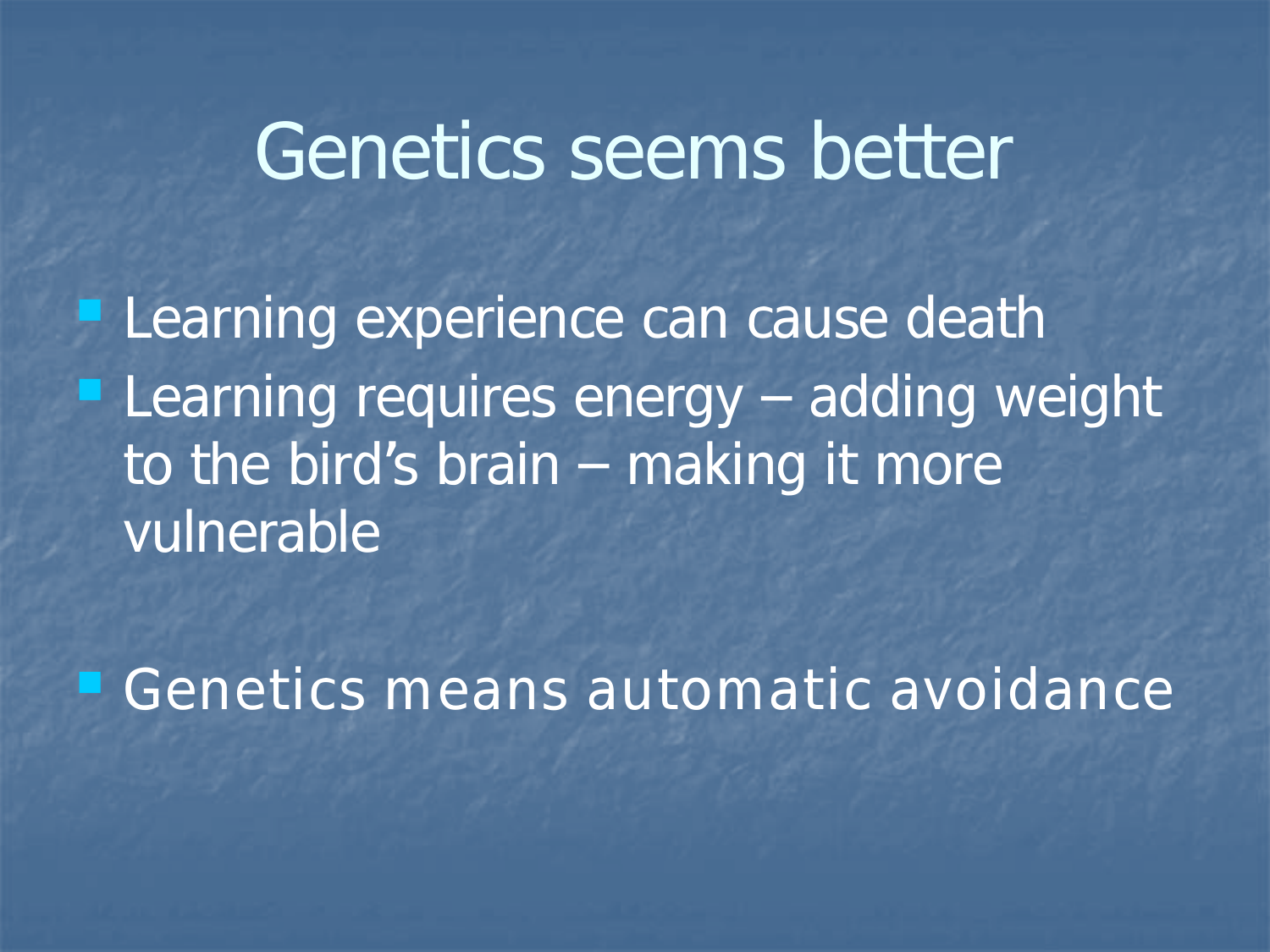

# Genetics seems better
Learning experience can cause death
Learning requires energy – adding weight to the bird’s brain – making it more vulnerable

Genetics means automatic avoidance